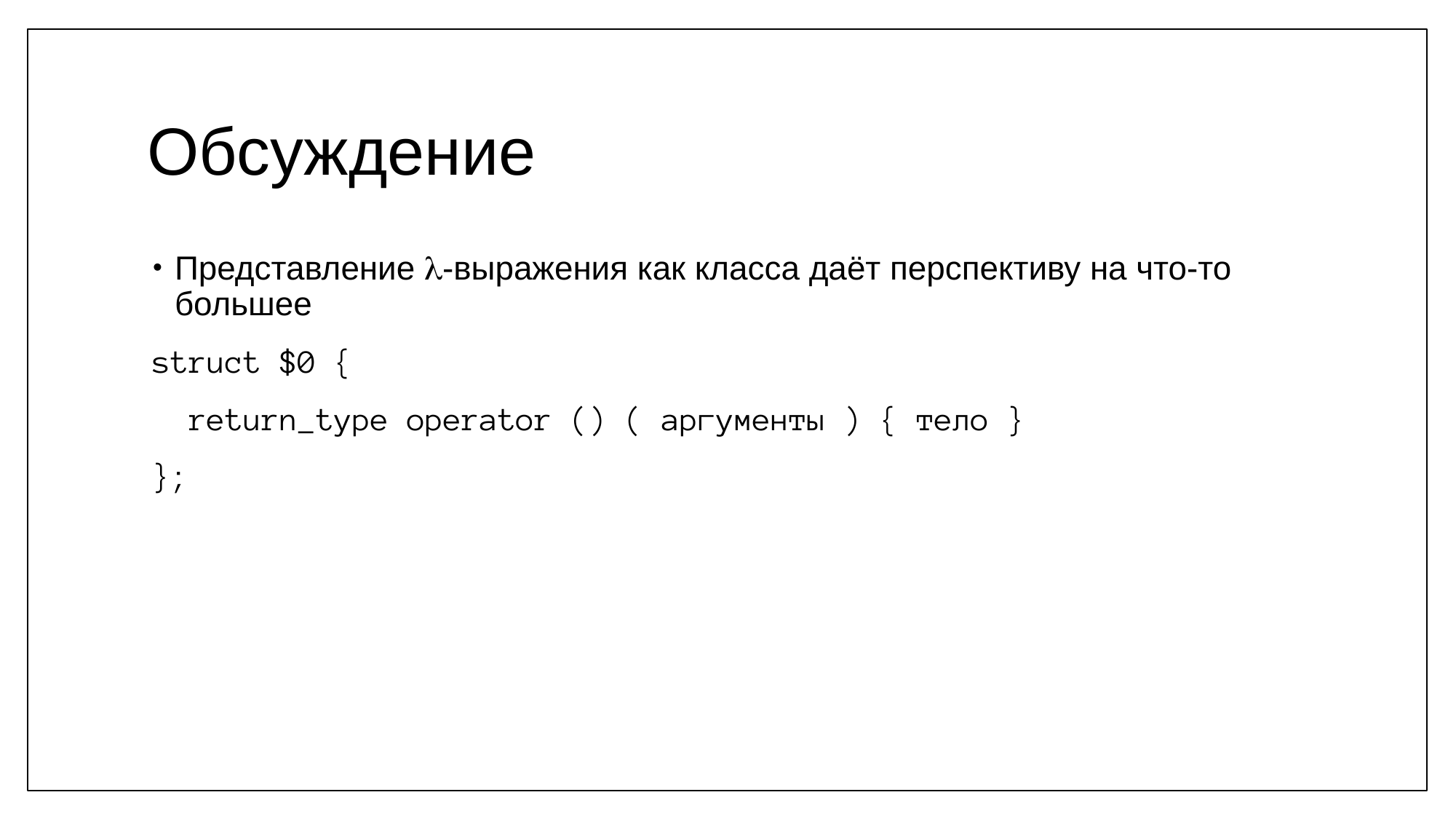

# Обсуждение
Представление λ-выражения как класса даёт перспективу на что-то большее
struct $0 {
  return_type operator () ( аргументы ) { тело }
};